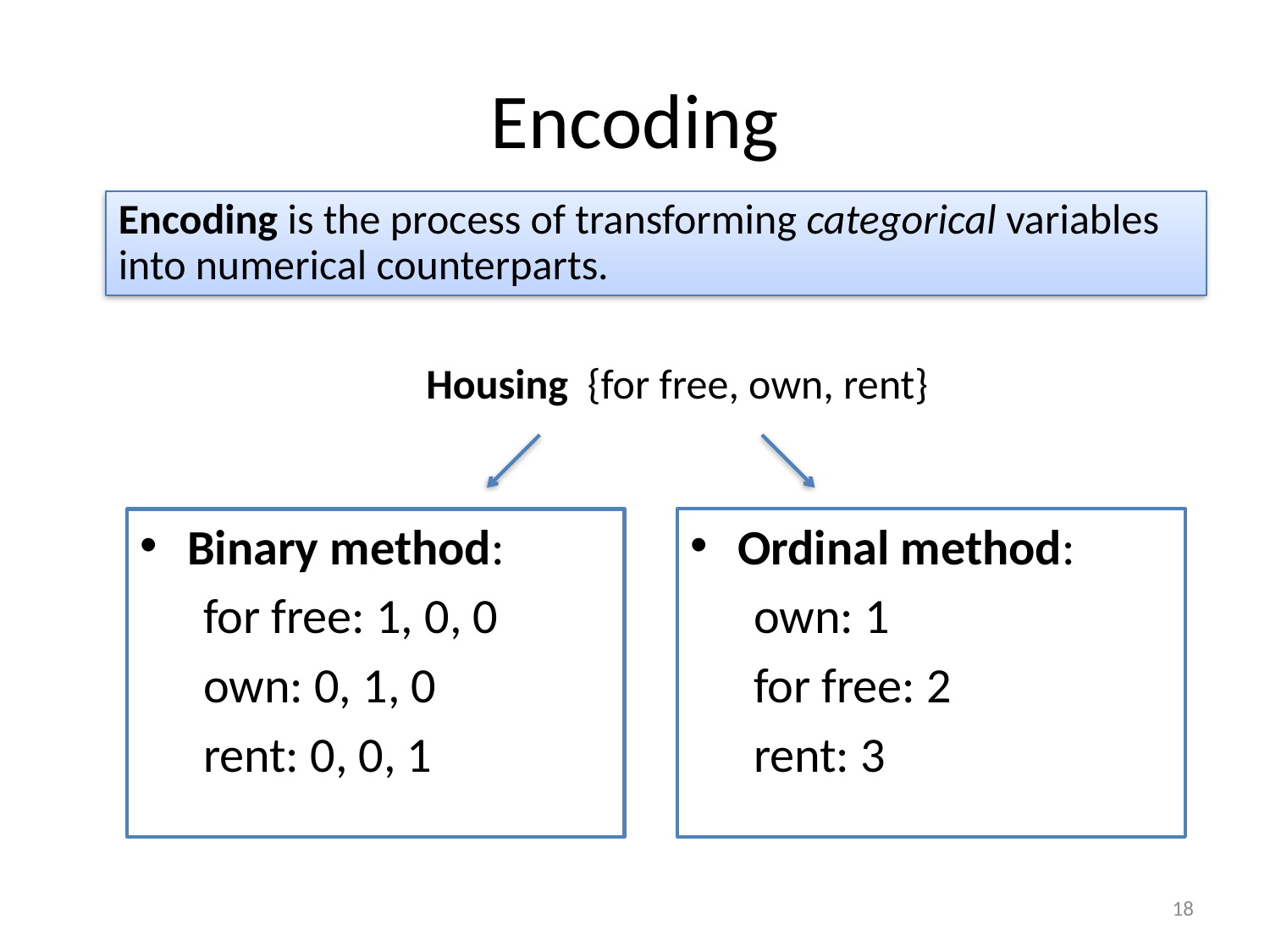

# Encoding
Encoding is the process of transforming categorical variables into numerical counterparts.
Housing  {for free, own, rent}
Binary method:
for free: 1, 0, 0
own: 0, 1, 0
rent: 0, 0, 1
Ordinal method:
own: 1
for free: 2
rent: 3

18